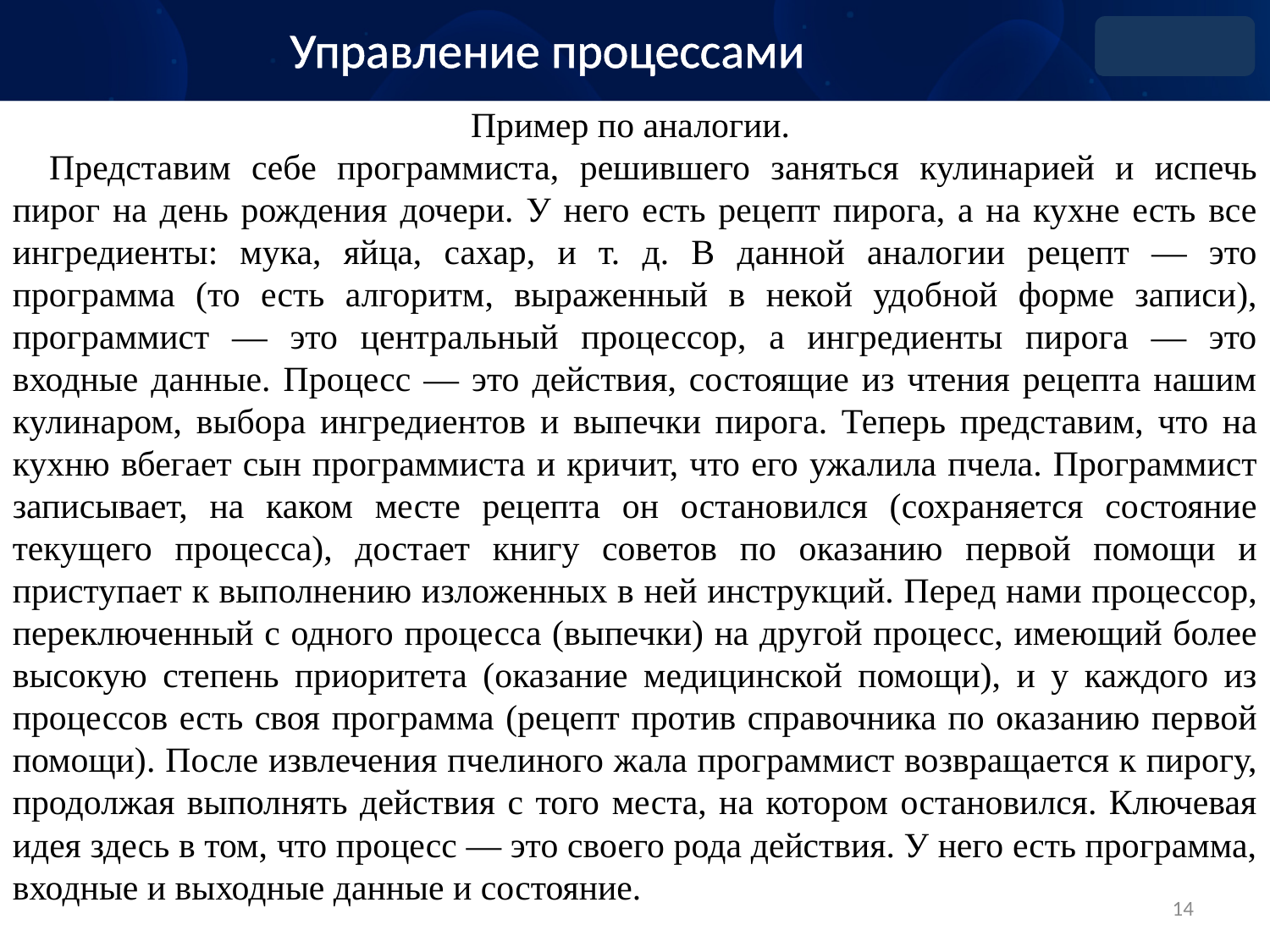

Управление процессами
Пример по аналогии.
Представим себе программиста, решившего заняться кулинарией и испечь пирог на день рождения дочери. У него есть рецепт пирога, а на кухне есть все ингредиенты: мука, яйца, сахар, и т. д. В данной аналогии рецепт — это программа (то есть алгоритм, выраженный в некой удобной форме записи), программист — это центральный процессор, а ингредиенты пирога — это входные данные. Процесс — это действия, состоящие из чтения рецепта нашим кулинаром, выбора ингредиентов и выпечки пирога. Теперь представим, что на кухню вбегает сын программиста и кричит, что его ужалила пчела. Программист записывает, на каком месте рецепта он остановился (сохраняется состояние текущего процесса), достает книгу советов по оказанию первой помощи и приступает к выполнению изложенных в ней инструкций. Перед нами процессор, переключенный с одного процесса (выпечки) на другой процесс, имеющий более высокую степень приоритета (оказание медицинской помощи), и у каждого из процессов есть своя программа (рецепт против справочника по оказанию первой помощи). После извлечения пчелиного жала программист возвращается к пирогу, продолжая выполнять действия с того места, на котором остановился. Ключевая идея здесь в том, что процесс — это своего рода действия. У него есть программа, входные и выходные данные и состояние.
14